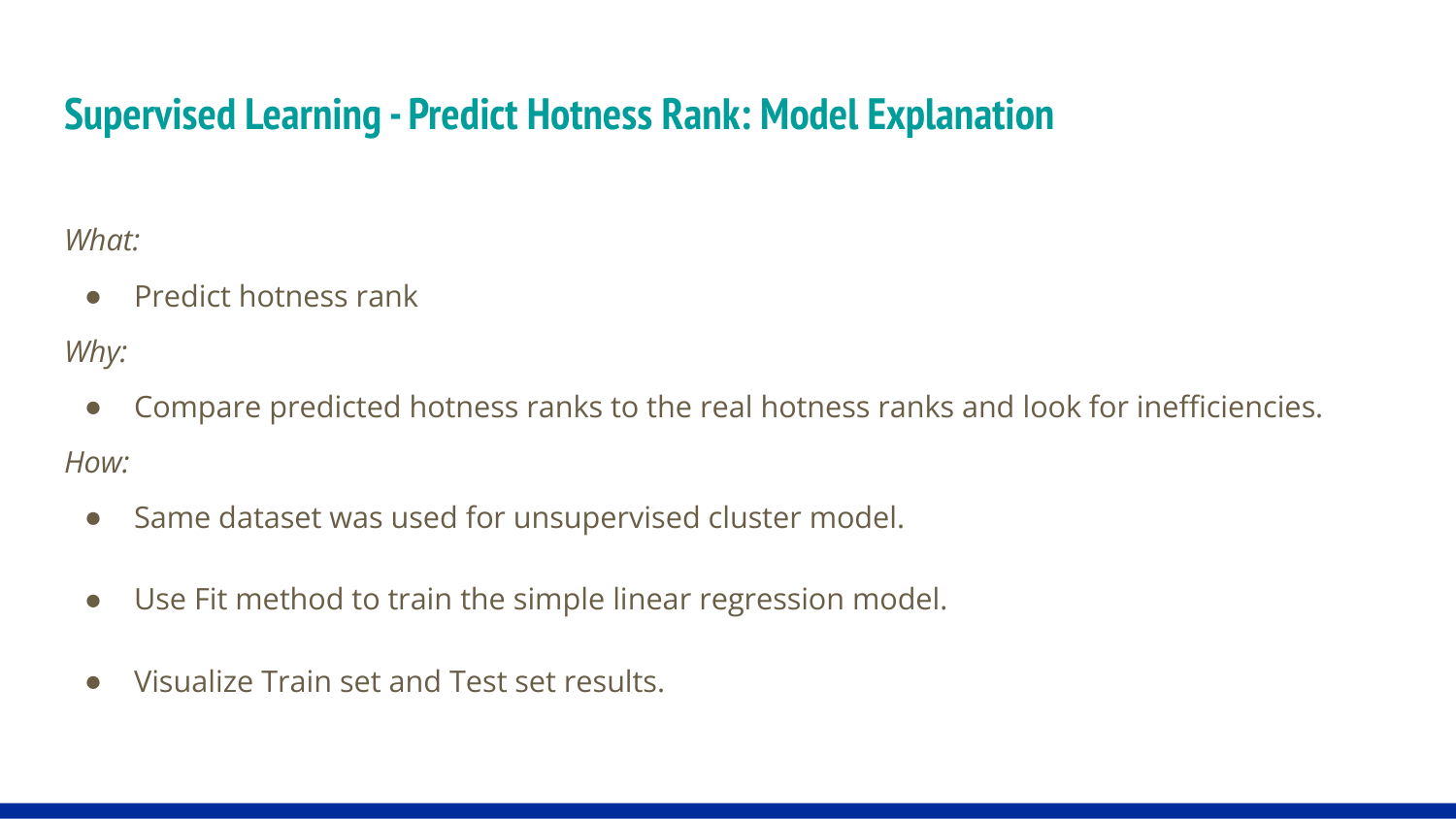

# Supervised Learning - Predict Hotness Rank: Model Explanation
What:
Predict hotness rank
Why:
Compare predicted hotness ranks to the real hotness ranks and look for inefficiencies.
How:
Same dataset was used for unsupervised cluster model.
Use Fit method to train the simple linear regression model.
Visualize Train set and Test set results.